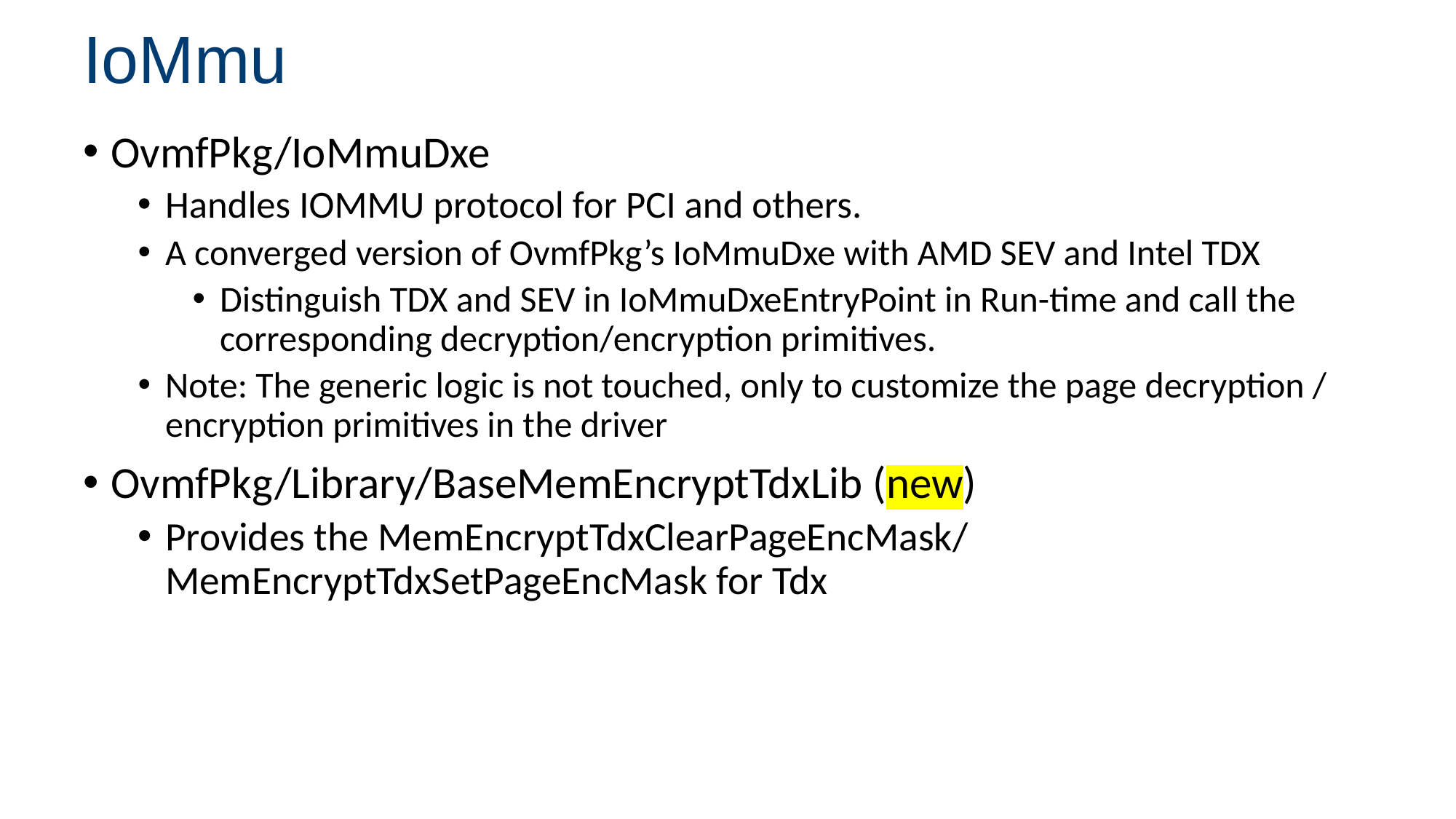

# IoMmu
OvmfPkg/IoMmuDxe
Handles IOMMU protocol for PCI and others.
A converged version of OvmfPkg’s IoMmuDxe with AMD SEV and Intel TDX
Distinguish TDX and SEV in IoMmuDxeEntryPoint in Run-time and call the corresponding decryption/encryption primitives.
Note: The generic logic is not touched, only to customize the page decryption / encryption primitives in the driver
OvmfPkg/Library/BaseMemEncryptTdxLib (new)
Provides the MemEncryptTdxClearPageEncMask/ MemEncryptTdxSetPageEncMask for Tdx